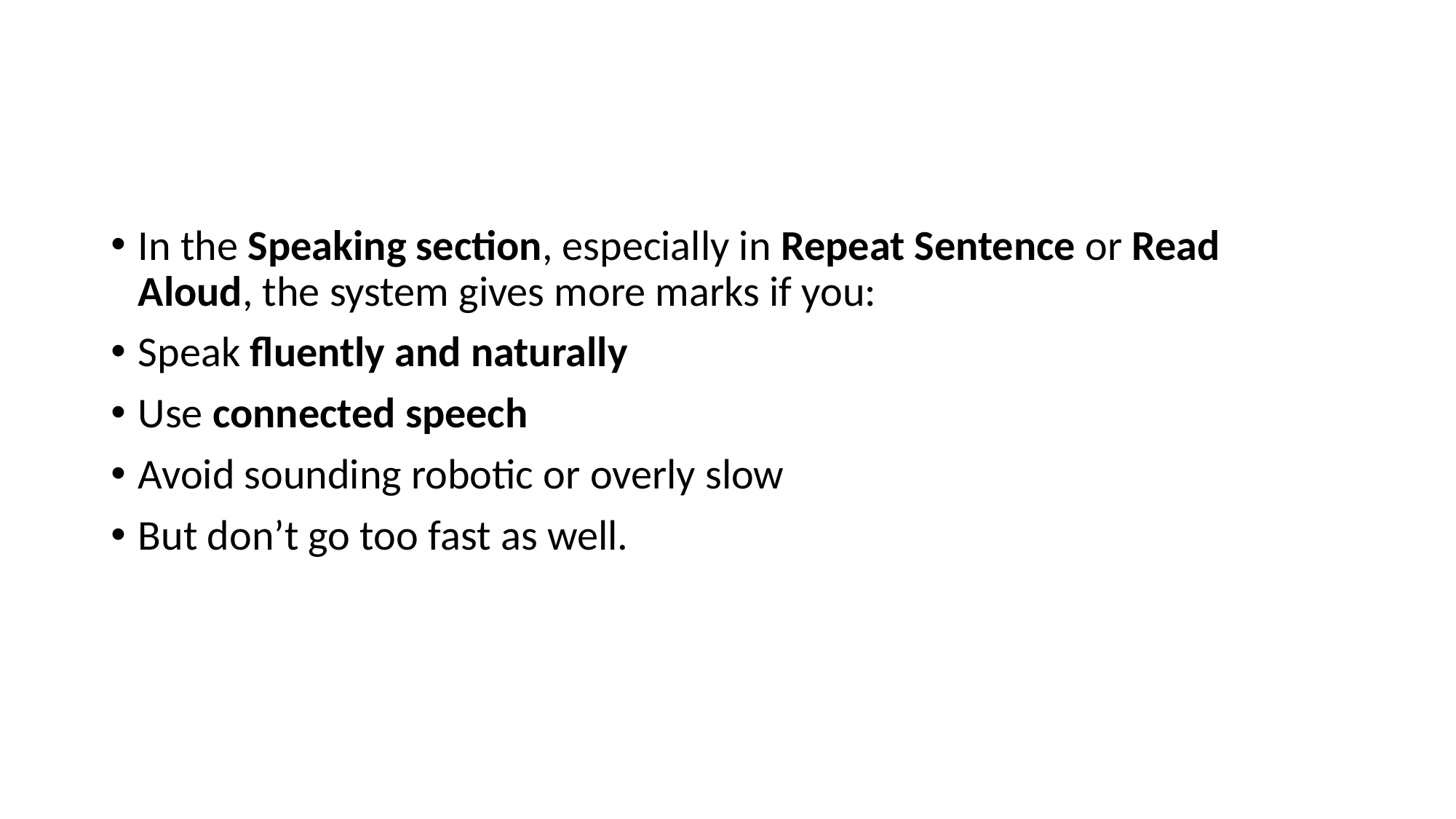

#
In the Speaking section, especially in Repeat Sentence or Read Aloud, the system gives more marks if you:
Speak fluently and naturally
Use connected speech
Avoid sounding robotic or overly slow
But don’t go too fast as well.